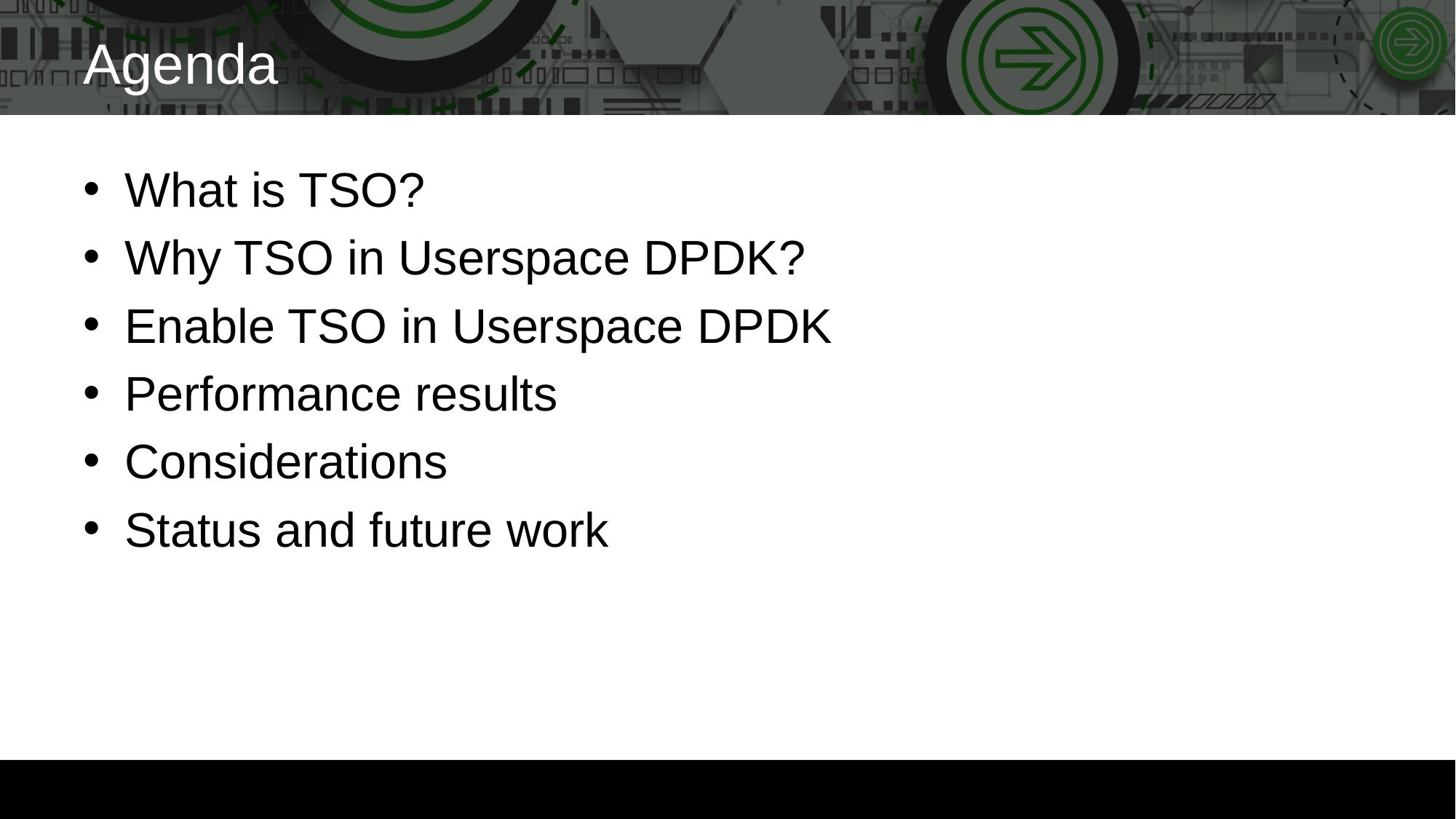

# Agenda
What is TSO?
Why TSO in Userspace DPDK?
Enable TSO in Userspace DPDK
Performance results
Considerations
Status and future work